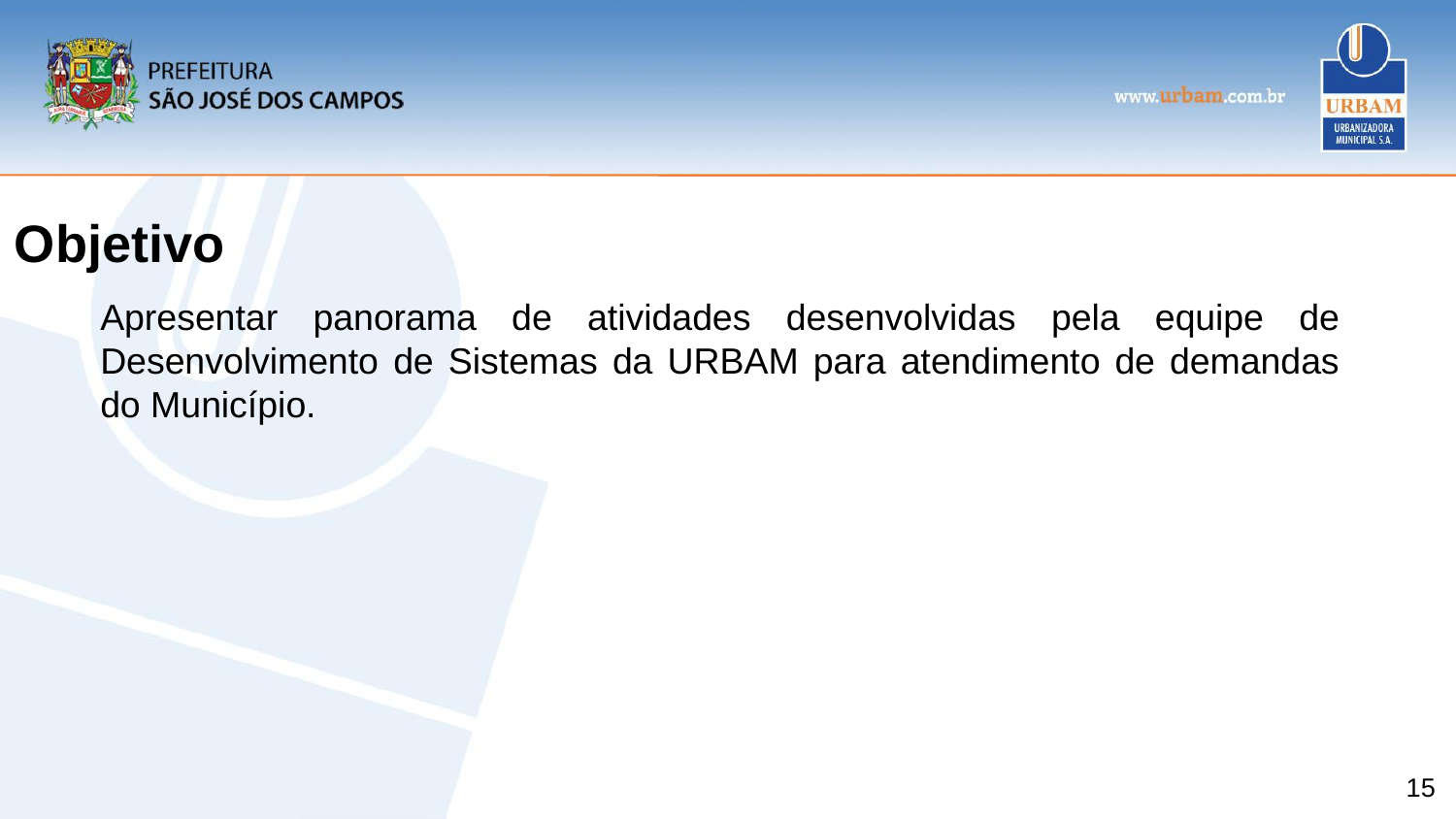

Objetivo
Apresentar panorama de atividades desenvolvidas pela equipe de Desenvolvimento de Sistemas da URBAM para atendimento de demandas do Município.
15